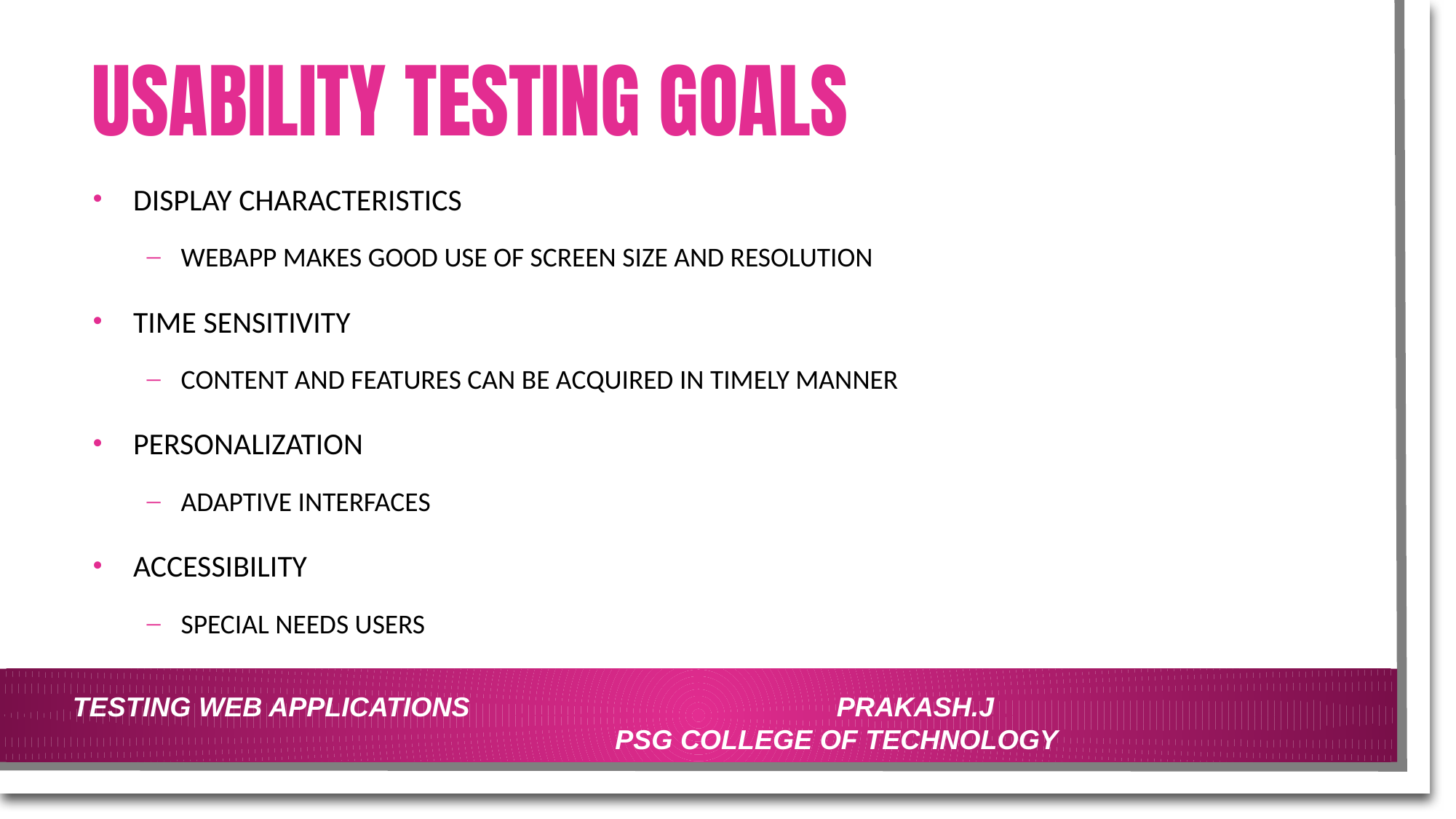

# USABILITY TESTING GOALS
DISPLAY CHARACTERISTICS
WEBAPP MAKES GOOD USE OF SCREEN SIZE AND RESOLUTION
TIME SENSITIVITY
CONTENT AND FEATURES CAN BE ACQUIRED IN TIMELY MANNER
PERSONALIZATION
ADAPTIVE INTERFACES
ACCESSIBILITY
SPECIAL NEEDS USERS
TESTING WEB APPLICATIONS				PRAKASH.J						PSG COLLEGE OF TECHNOLOGY